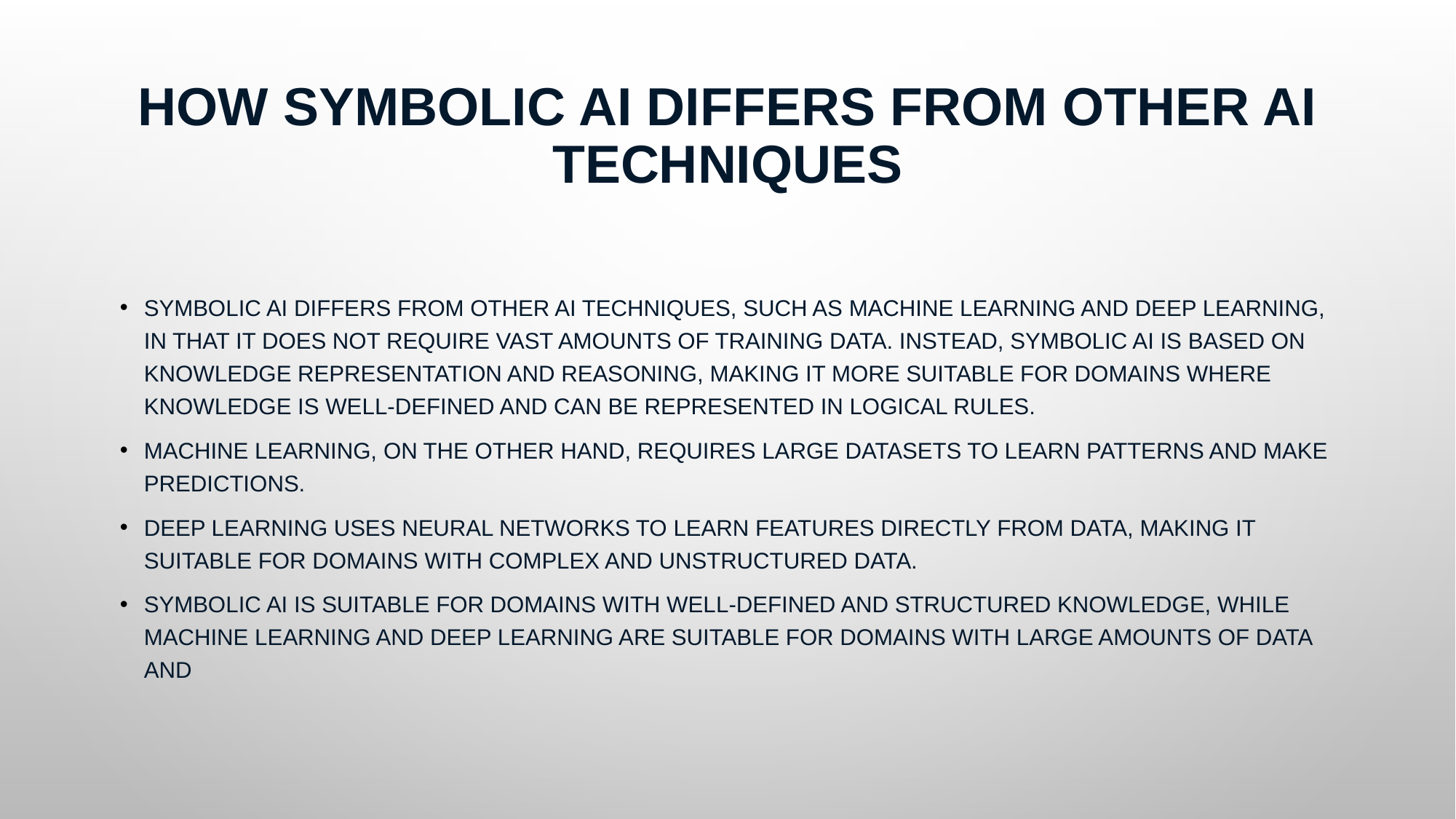

# How Symbolic AI differs from other AI Techniques
Symbolic AI differs from other AI techniques, such as machine learning and deep learning, in that it does not require vast amounts of training data. Instead, Symbolic AI is based on knowledge representation and reasoning, making it more suitable for domains where knowledge is well-defined and can be represented in logical rules.
Machine learning, on the other hand, requires large datasets to learn patterns and make predictions.
Deep learning uses neural networks to learn features directly from data, making it suitable for domains with complex and unstructured data.
Symbolic AI is suitable for domains with well-defined and structured knowledge, while machine learning and deep learning are suitable for domains with large amounts of data and